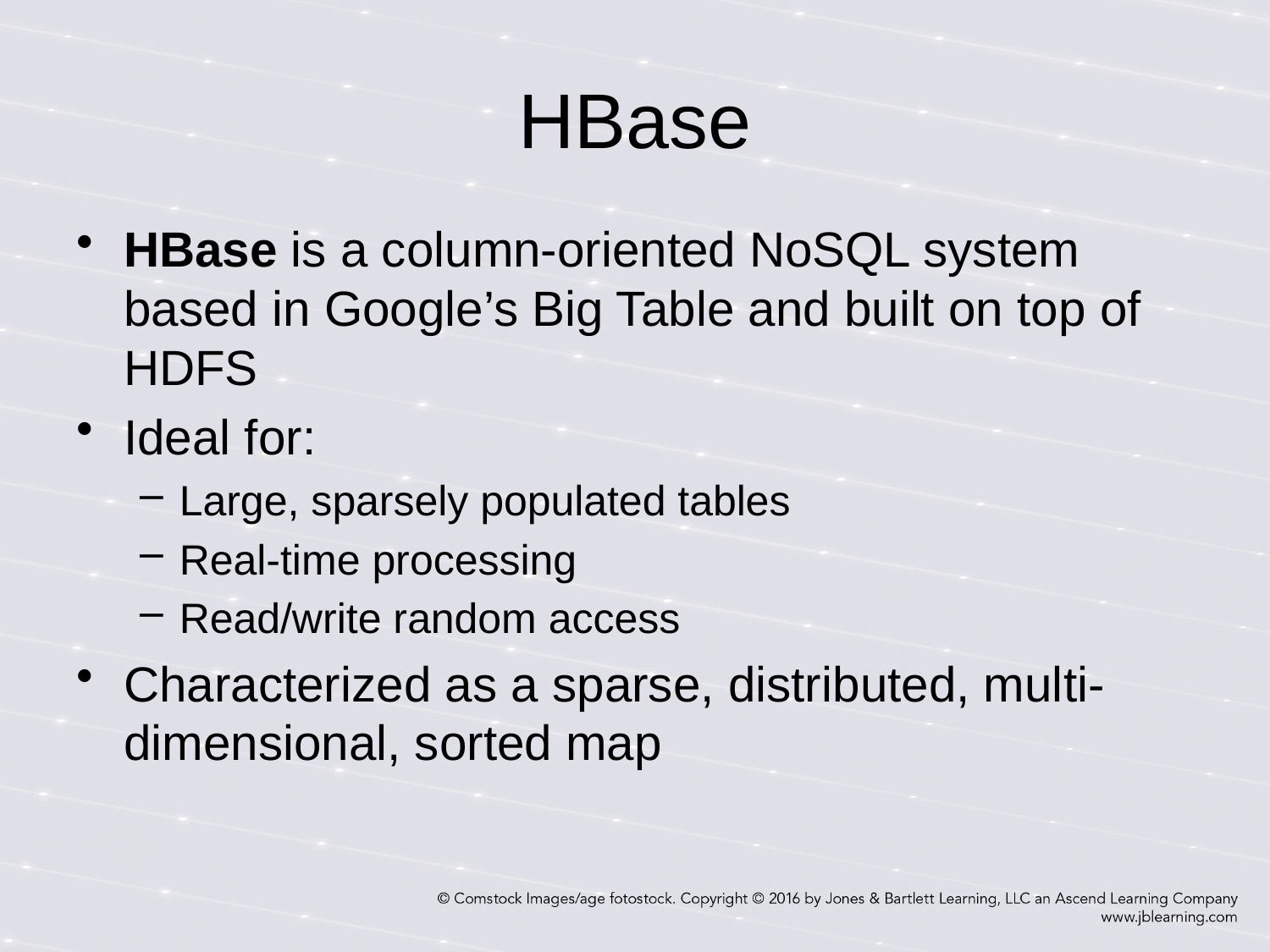

# HBase
HBase is a column-oriented NoSQL system based in Google’s Big Table and built on top of HDFS
Ideal for:
Large, sparsely populated tables
Real-time processing
Read/write random access
Characterized as a sparse, distributed, multi-dimensional, sorted map